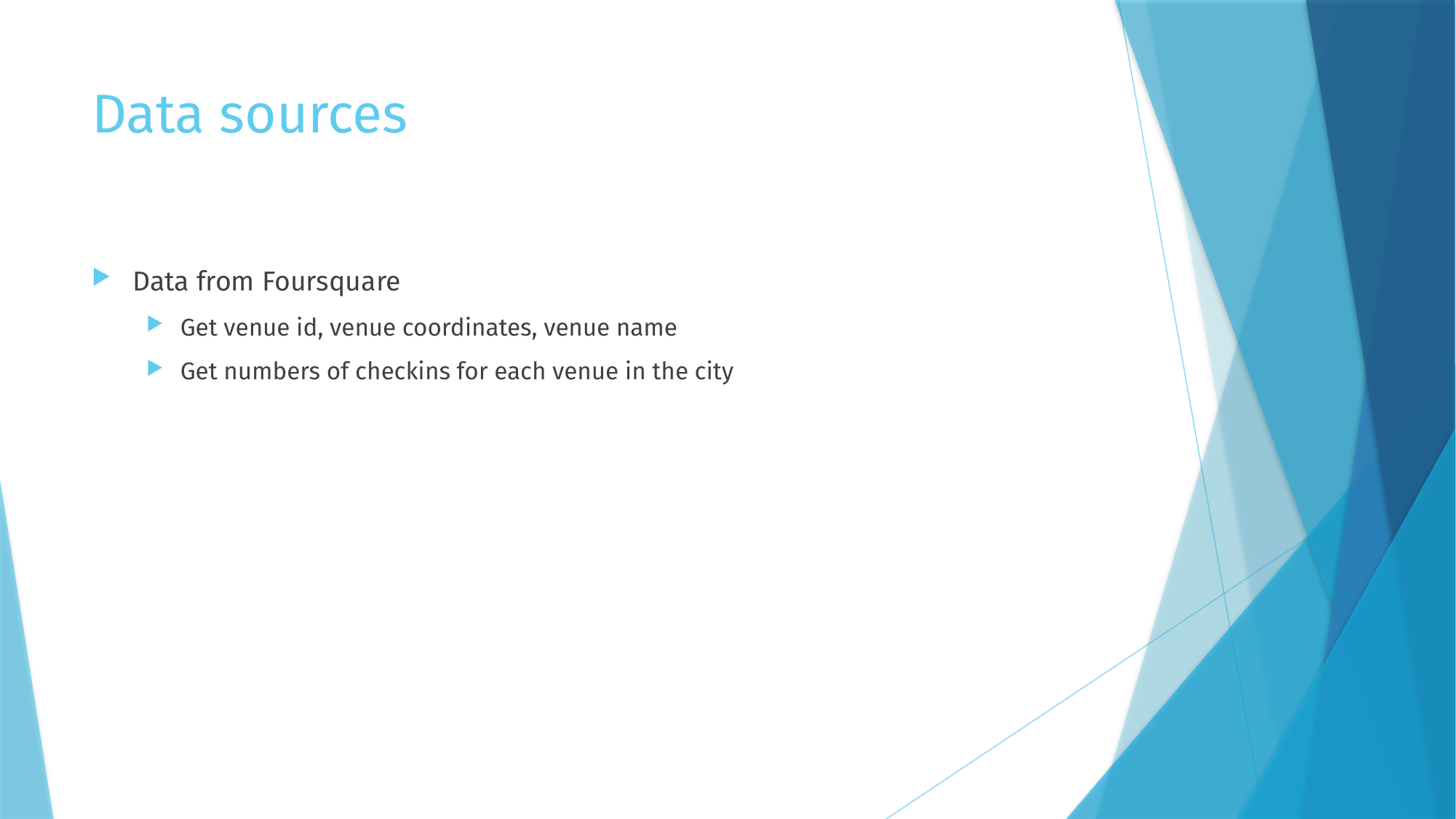

# Data sources
Data from Foursquare
Get venue id, venue coordinates, venue name
Get numbers of checkins for each venue in the city